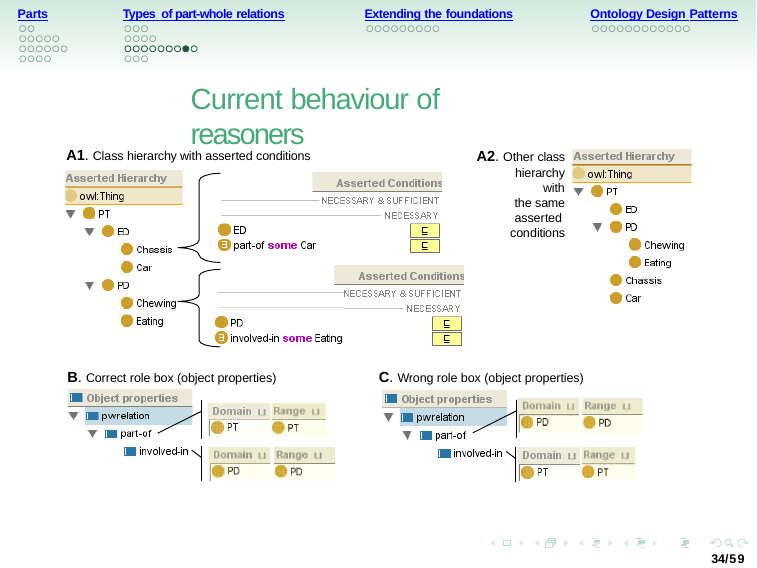

Parts
Types  of part-whole relations
Extending the foundations
Ontology Design Patterns

Current behaviour of reasoners
A1. Class hierarchy with asserted conditions
A2. Other class  hierarchy with
the same  asserted  conditions

B. Correct role box (object properties)
C. Wrong role box (object properties)

34/59